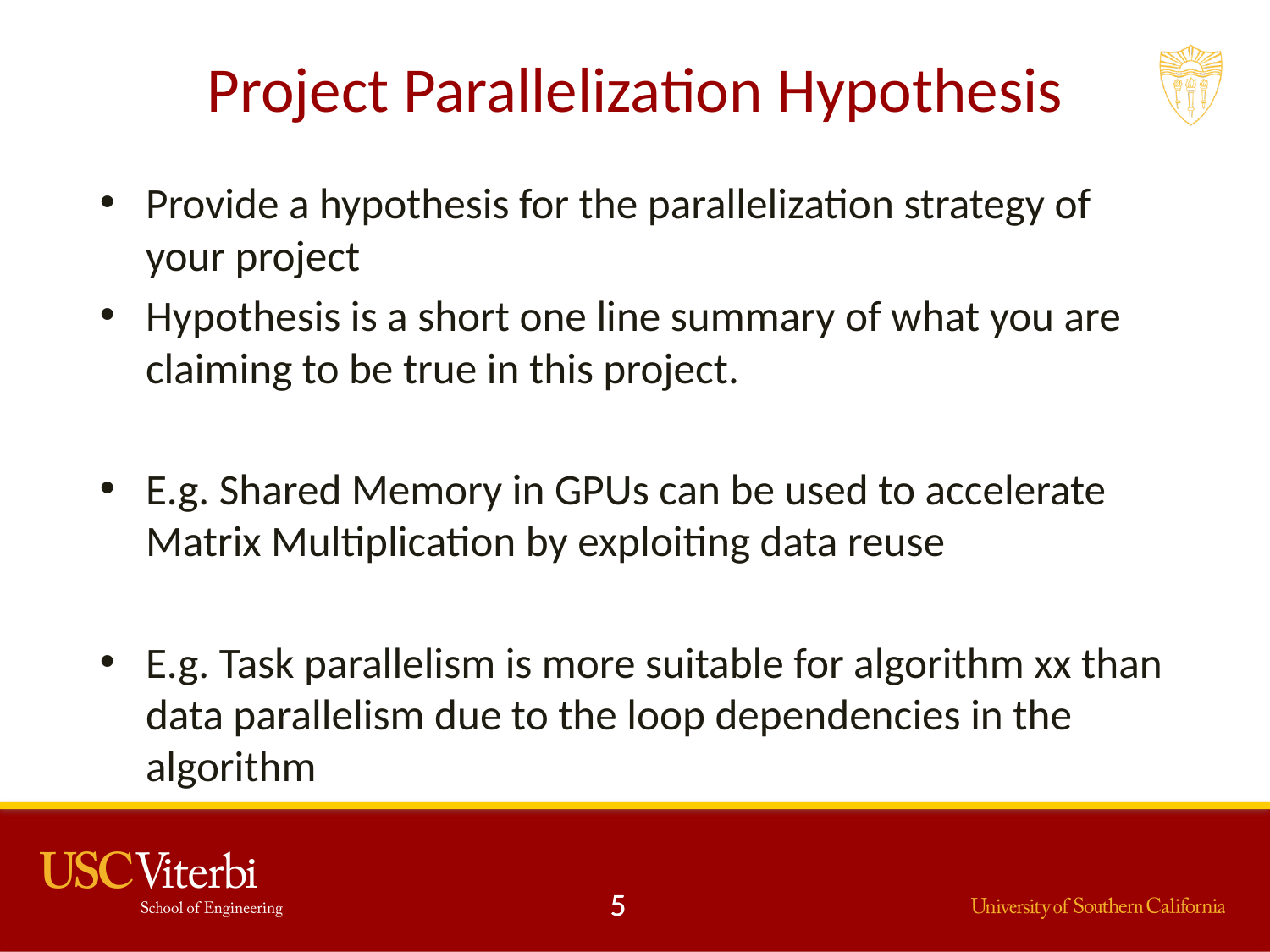

# Project Parallelization Hypothesis
Provide a hypothesis for the parallelization strategy of your project
Hypothesis is a short one line summary of what you are claiming to be true in this project.

E.g. Shared Memory in GPUs can be used to accelerate Matrix Multiplication by exploiting data reuse

E.g. Task parallelism is more suitable for algorithm xx than data parallelism due to the loop dependencies in the algorithm